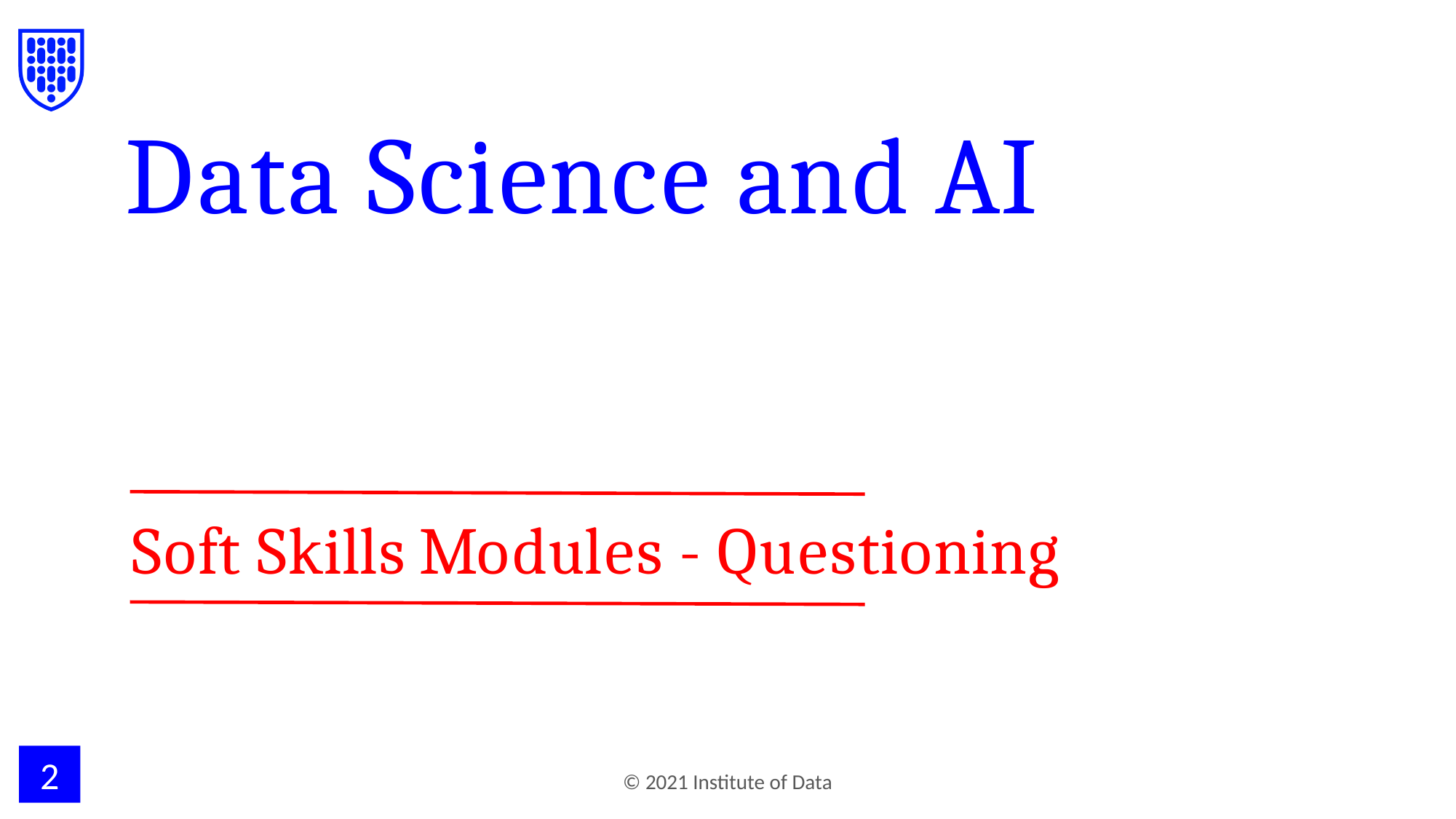

# Data Science and AI

Soft Skills Modules - Questioning